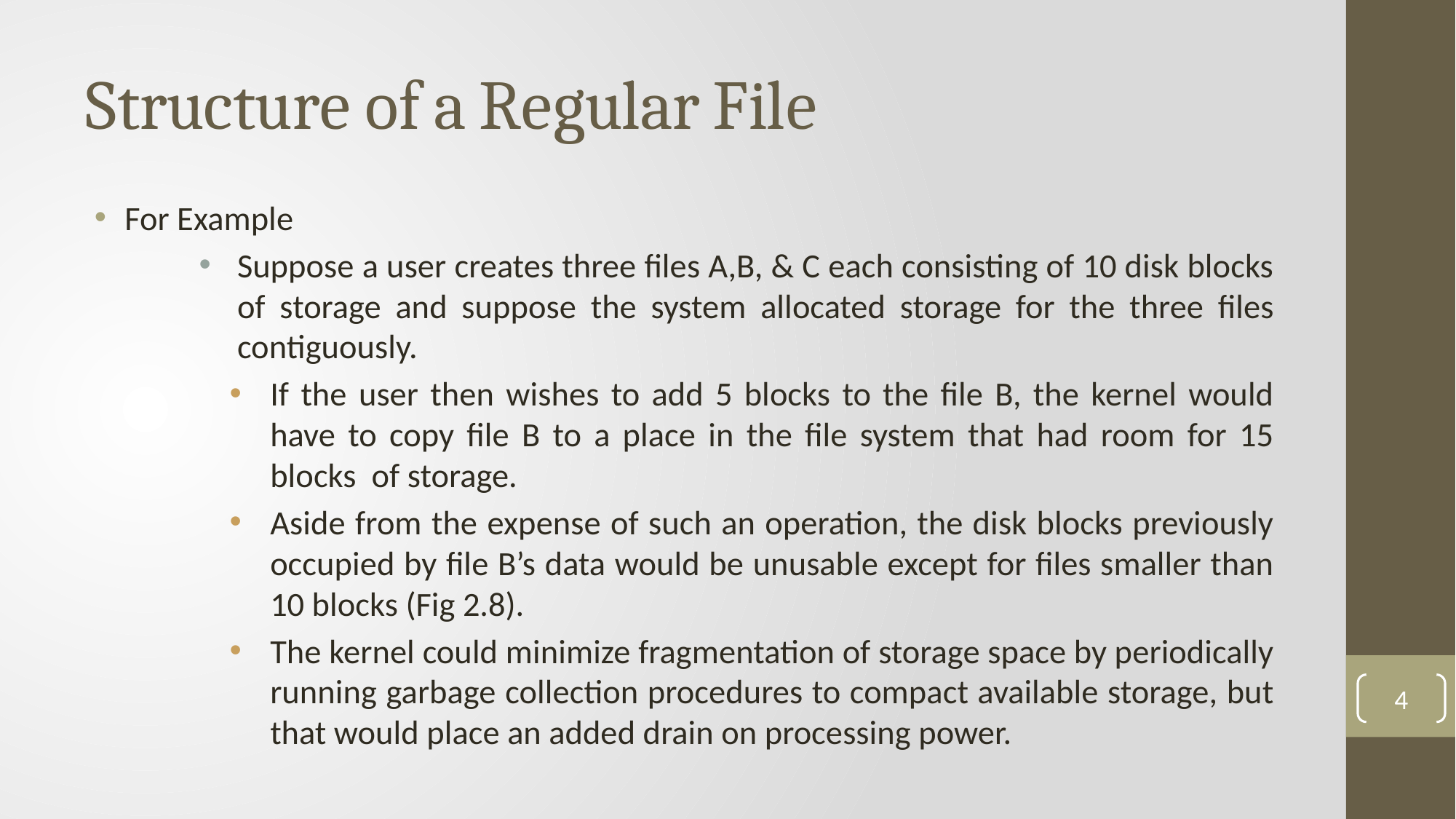

# Structure of a Regular File
For Example
Suppose a user creates three files A,B, & C each consisting of 10 disk blocks of storage and suppose the system allocated storage for the three files contiguously.
If the user then wishes to add 5 blocks to the file B, the kernel would have to copy file B to a place in the file system that had room for 15 blocks  of storage.
Aside from the expense of such an operation, the disk blocks previously occupied by file B’s data would be unusable except for files smaller than 10 blocks (Fig 2.8).
The kernel could minimize fragmentation of storage space by periodically running garbage collection procedures to compact available storage, but that would place an added drain on processing power.

4